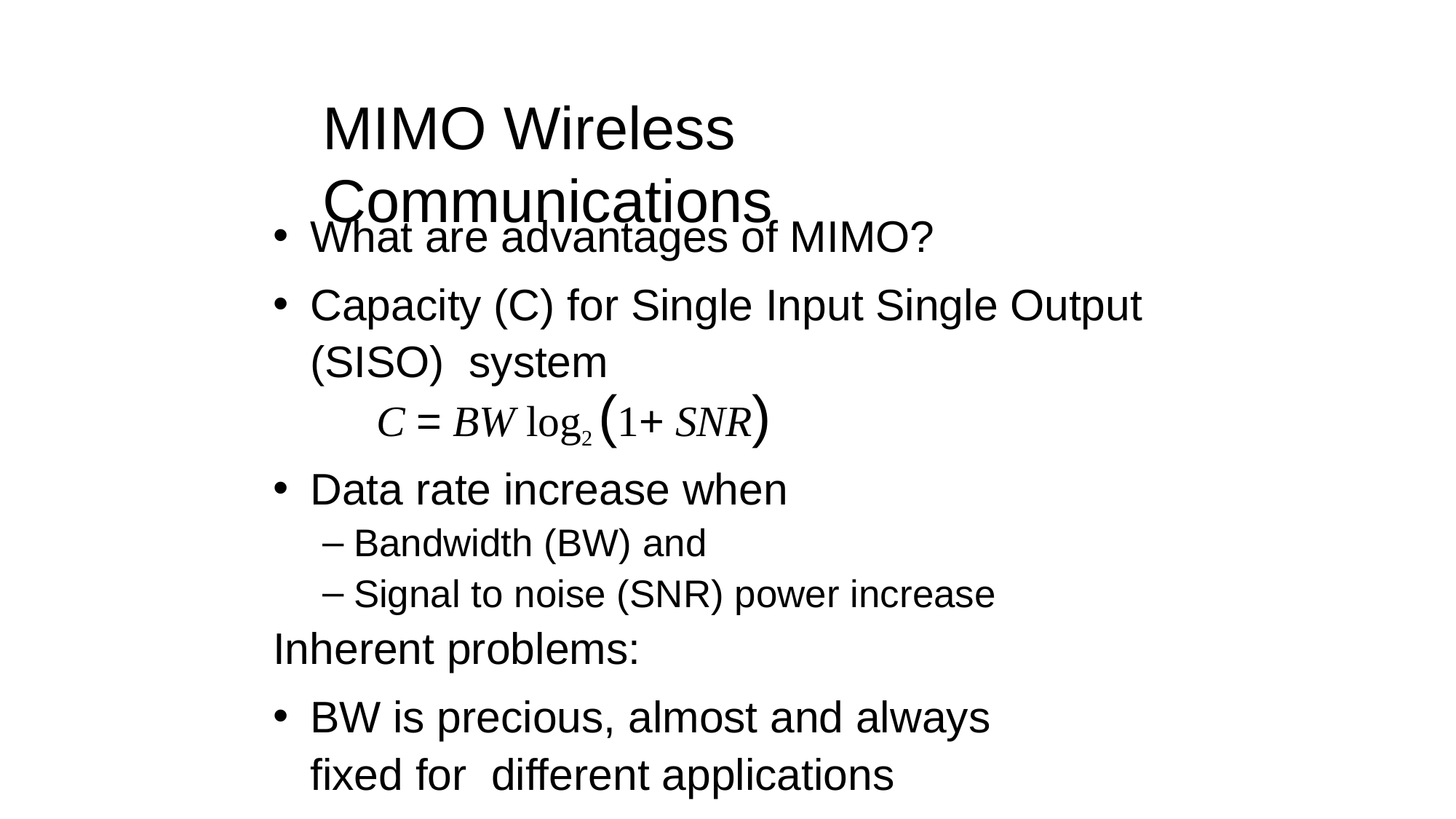

# MIMO Wireless Communications
What are advantages of MIMO?
Capacity (C) for Single Input Single Output (SISO)  system
C = BW log2 (1+ SNR)
Data rate increase when
Bandwidth (BW) and
Signal to noise (SNR) power increase
Inherent problems:
BW is precious, almost and always fixed for  different applications